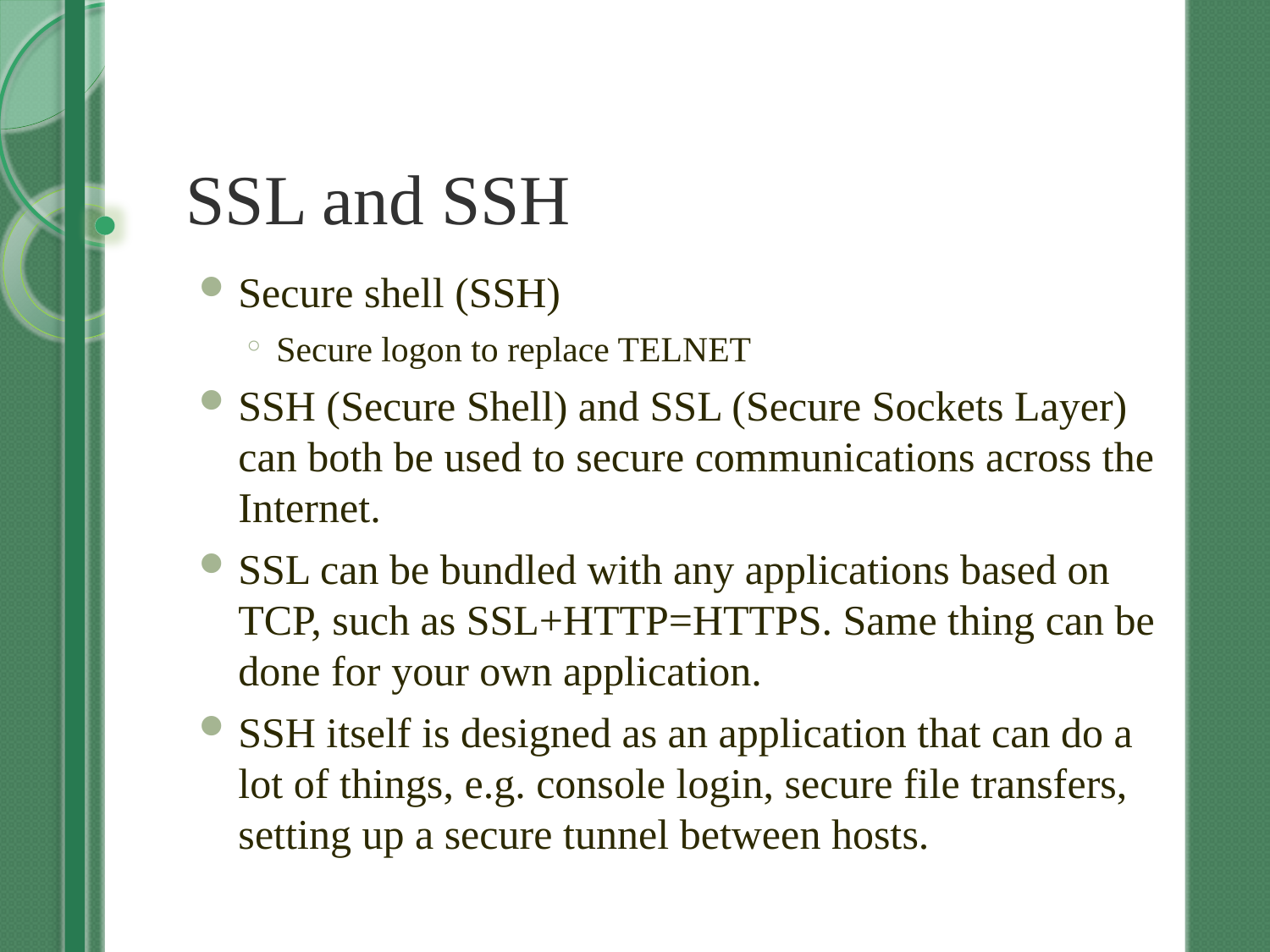

# SSL and SSH
Secure shell (SSH)
Secure logon to replace TELNET
SSH (Secure Shell) and SSL (Secure Sockets Layer) can both be used to secure communications across the Internet.
SSL can be bundled with any applications based on TCP, such as SSL+HTTP=HTTPS. Same thing can be done for your own application.
SSH itself is designed as an application that can do a lot of things, e.g. console login, secure file transfers, setting up a secure tunnel between hosts.